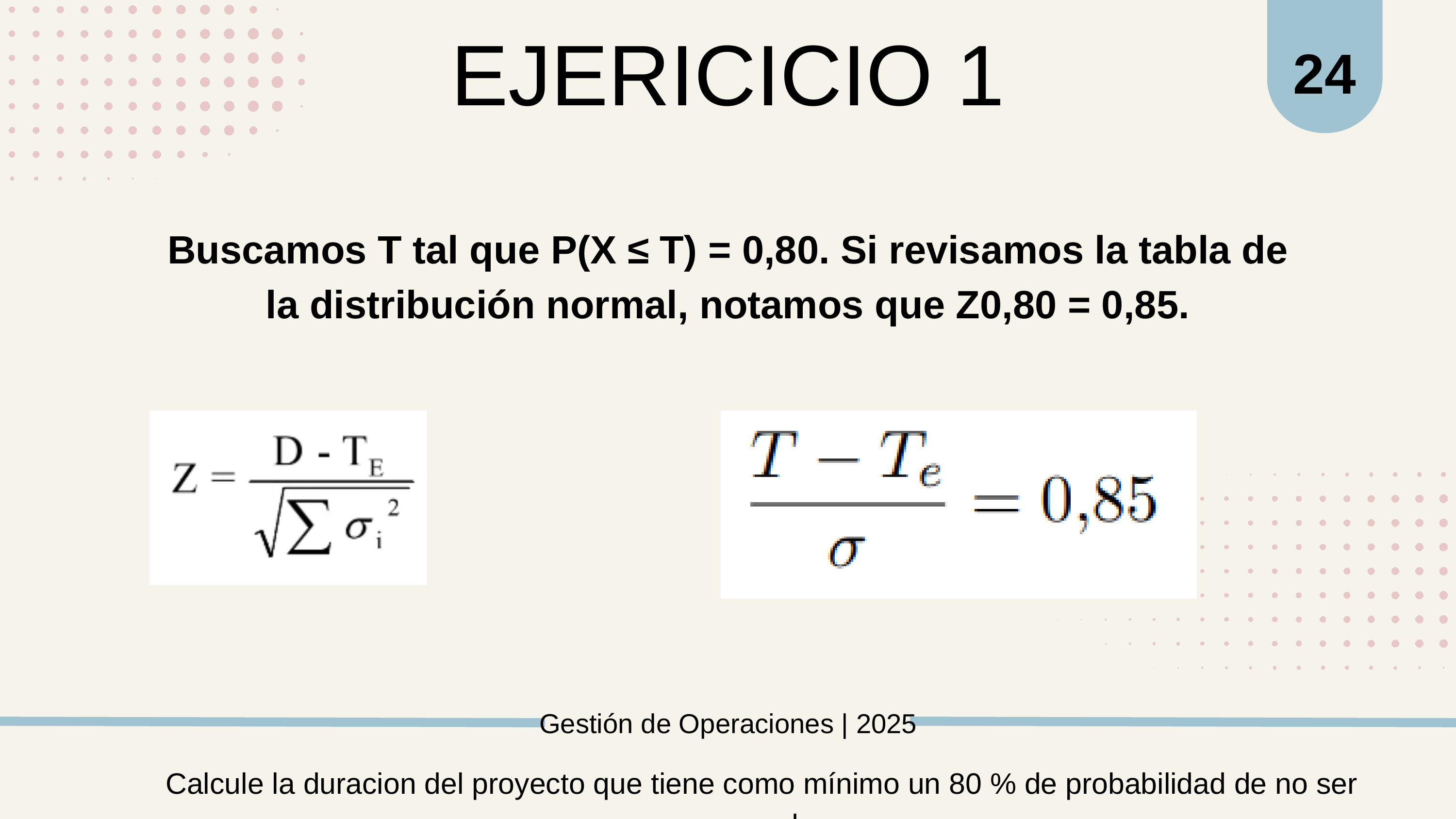

24

EJERICICIO 1
Buscamos T tal que P(X ≤ T) = 0,80. Si revisamos la tabla de la distribución normal, notamos que Z0,80 = 0,85.

Gestión de Operaciones | 2025

Calcule la duracion del proyecto que tiene como mínimo un 80 % de probabilidad de no ser superada.